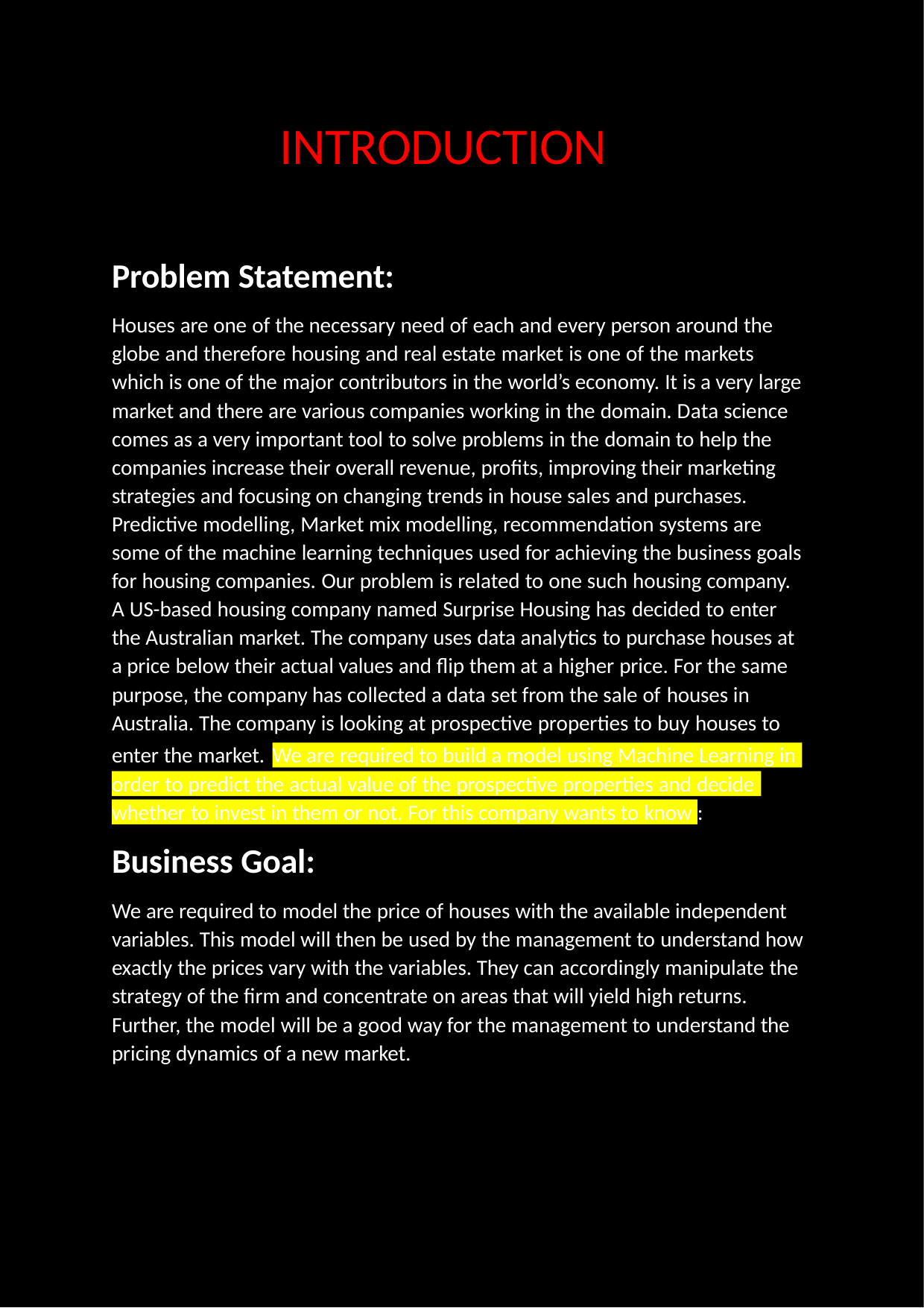

# INTRODUCTION
Problem Statement:
Houses are one of the necessary need of each and every person around the  globe and therefore housing and real estate market is one of the markets  which is one of the major contributors in the world’s economy. It is a very large  market and there are various companies working in the domain. Data science  comes as a very important tool to solve problems in the domain to help the  companies increase their overall revenue, profits, improving their marketing  strategies and focusing on changing trends in house sales and purchases.
Predictive modelling, Market mix modelling, recommendation systems are  some of the machine learning techniques used for achieving the business goals  for housing companies. Our problem is related to one such housing company.  A US-based housing company named Surprise Housing has decided to enter  the Australian market. The company uses data analytics to purchase houses at  a price below their actual values and flip them at a higher price. For the same  purpose, the company has collected a data set from the sale of houses in  Australia. The company is looking at prospective properties to buy houses to
enter the market.
We are required to build a model using Machine Learning in
order to predict the actual value of the prospective properties and decide
:
whether to invest in them or not. For this company wants to know
Business Goal:
We are required to model the price of houses with the available independent  variables. This model will then be used by the management to understand how  exactly the prices vary with the variables. They can accordingly manipulate the  strategy of the firm and concentrate on areas that will yield high returns.
Further, the model will be a good way for the management to understand the  pricing dynamics of a new market.